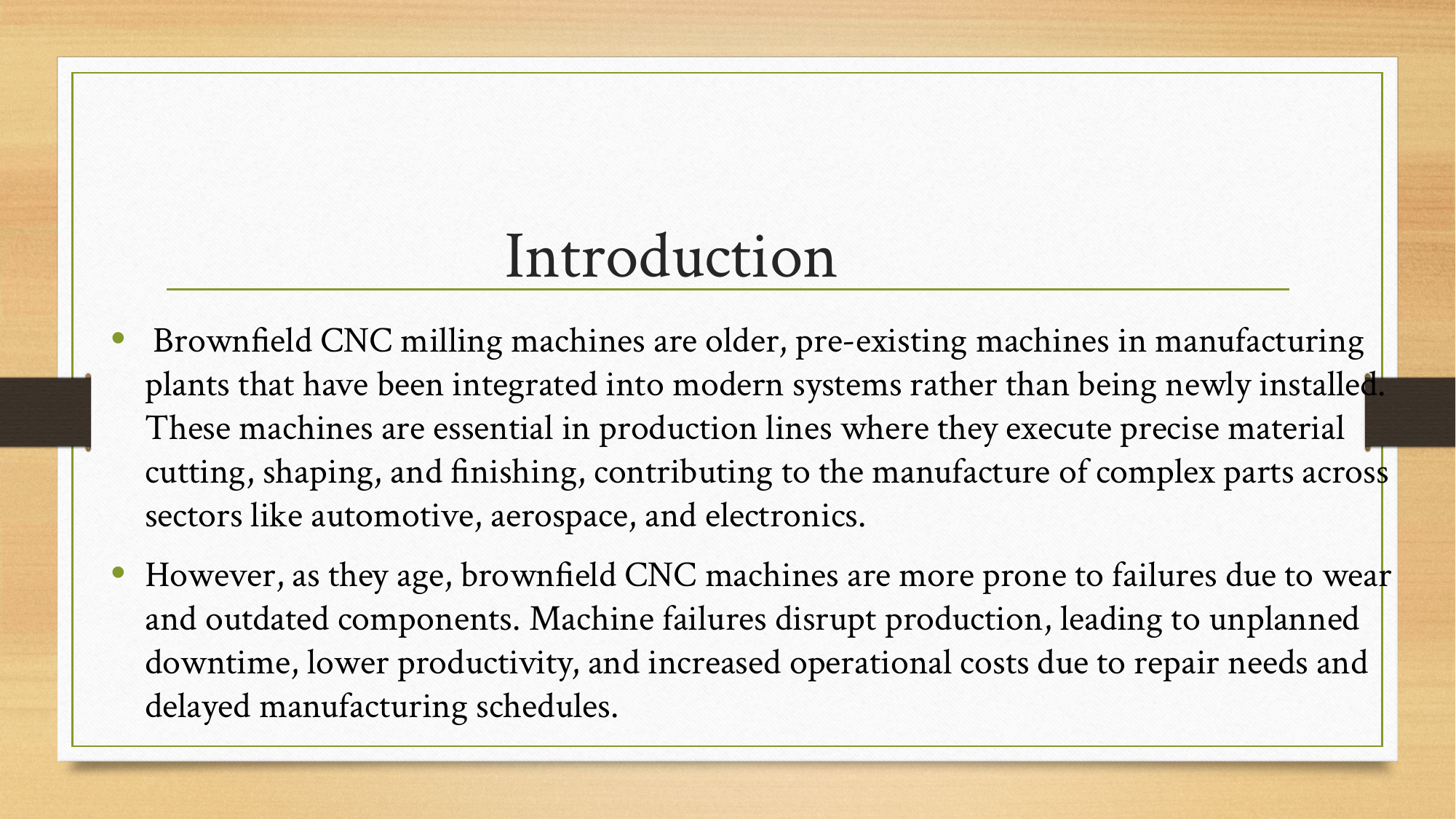

# Introduction

 Brownfield CNC milling machines are older, pre-existing machines in manufacturing plants that have been integrated into modern systems rather than being newly installed. These machines are essential in production lines where they execute precise material cutting, shaping, and finishing, contributing to the manufacture of complex parts across sectors like automotive, aerospace, and electronics.
However, as they age, brownfield CNC machines are more prone to failures due to wear and outdated components. Machine failures disrupt production, leading to unplanned downtime, lower productivity, and increased operational costs due to repair needs and delayed manufacturing schedules.